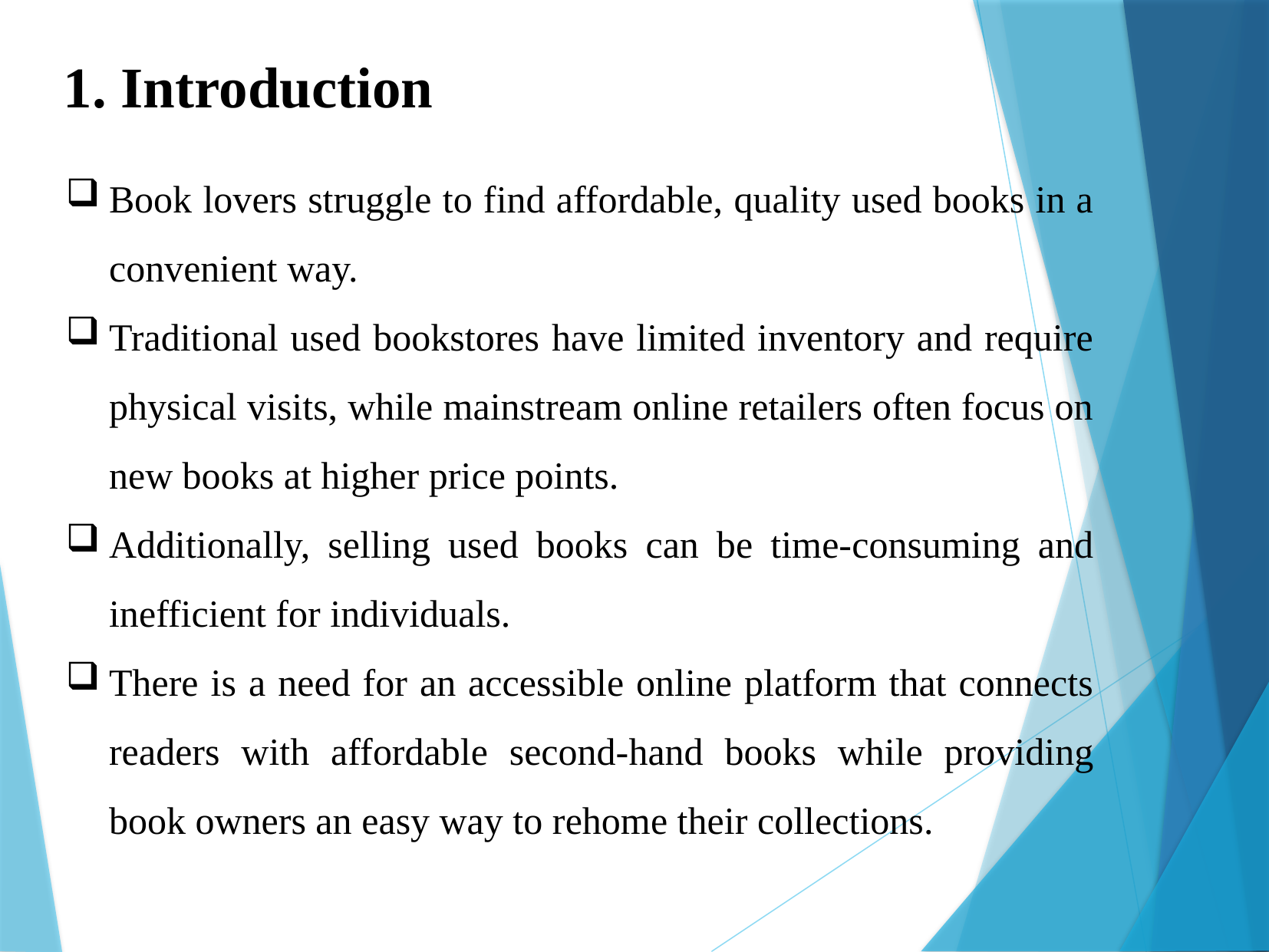

1. Introduction
Book lovers struggle to find affordable, quality used books in a convenient way.
Traditional used bookstores have limited inventory and require physical visits, while mainstream online retailers often focus on new books at higher price points.
Additionally, selling used books can be time-consuming and inefficient for individuals.
There is a need for an accessible online platform that connects readers with affordable second-hand books while providing book owners an easy way to rehome their collections.